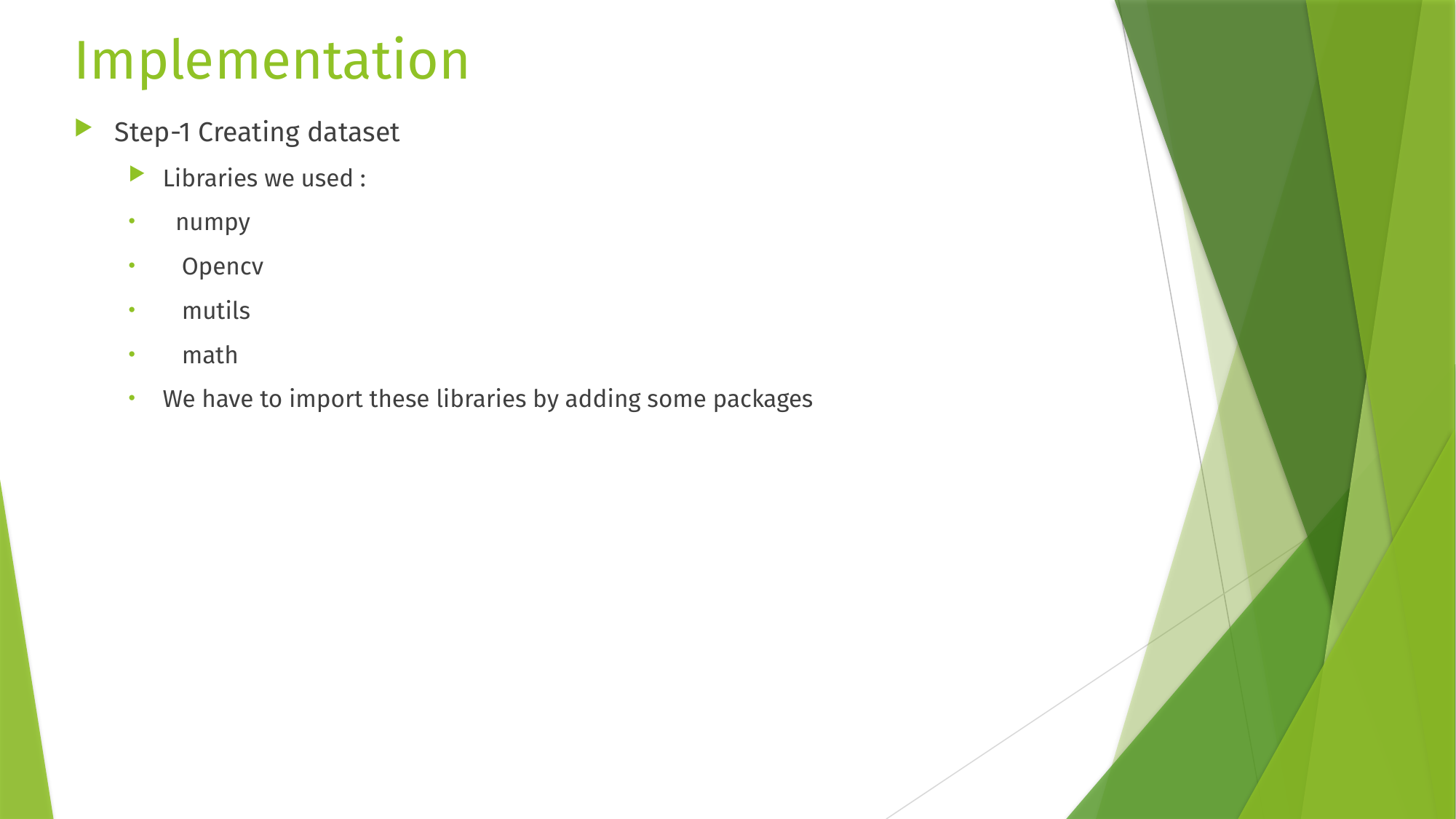

# Implementation
Step-1 Creating dataset
Libraries we used :
  numpy
   Opencv
   mutils
   math
We have to import these libraries by adding some packages